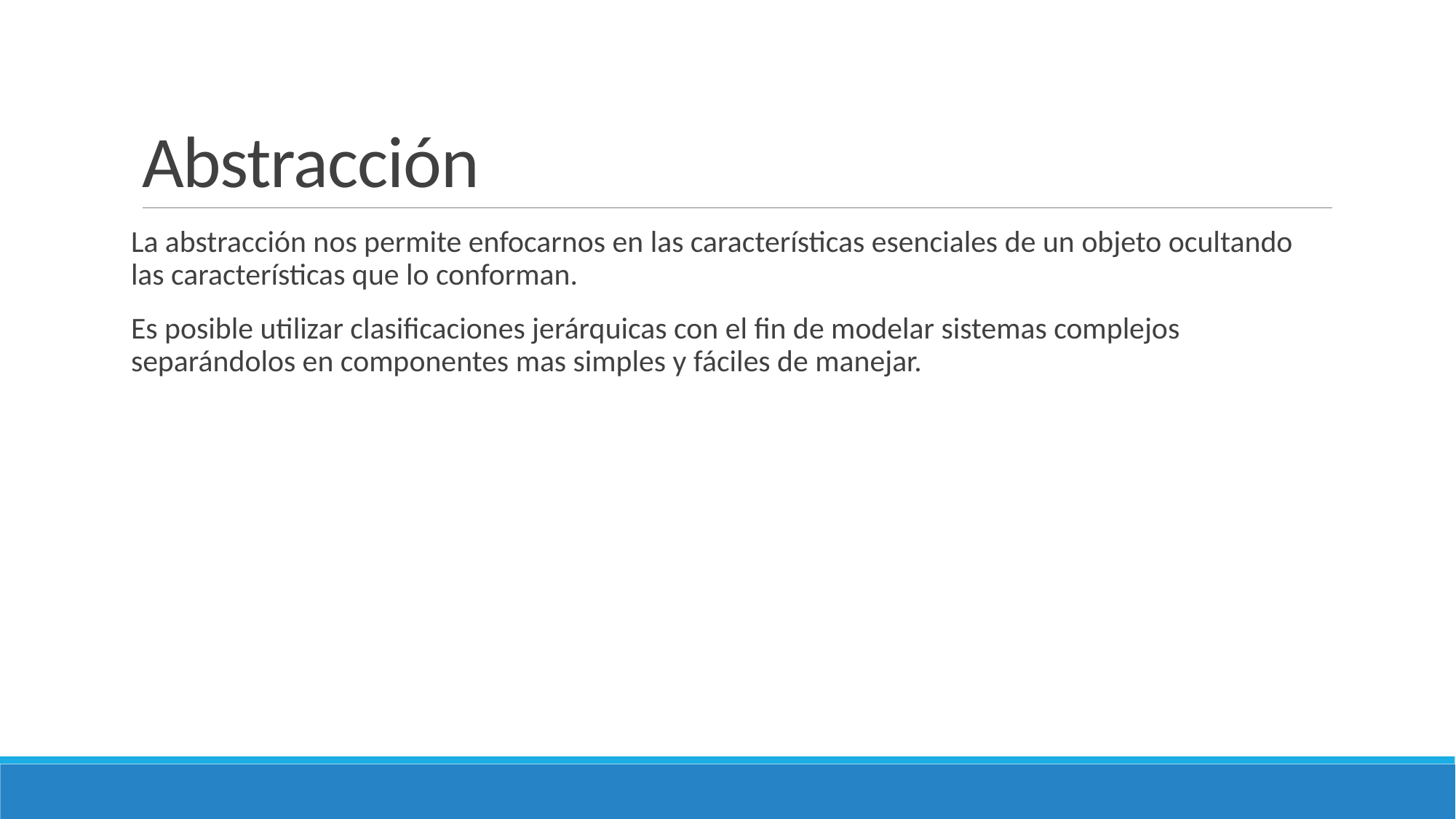

# Abstracción
La abstracción nos permite enfocarnos en las características esenciales de un objeto ocultando las características que lo conforman.
Es posible utilizar clasificaciones jerárquicas con el fin de modelar sistemas complejos separándolos en componentes mas simples y fáciles de manejar.